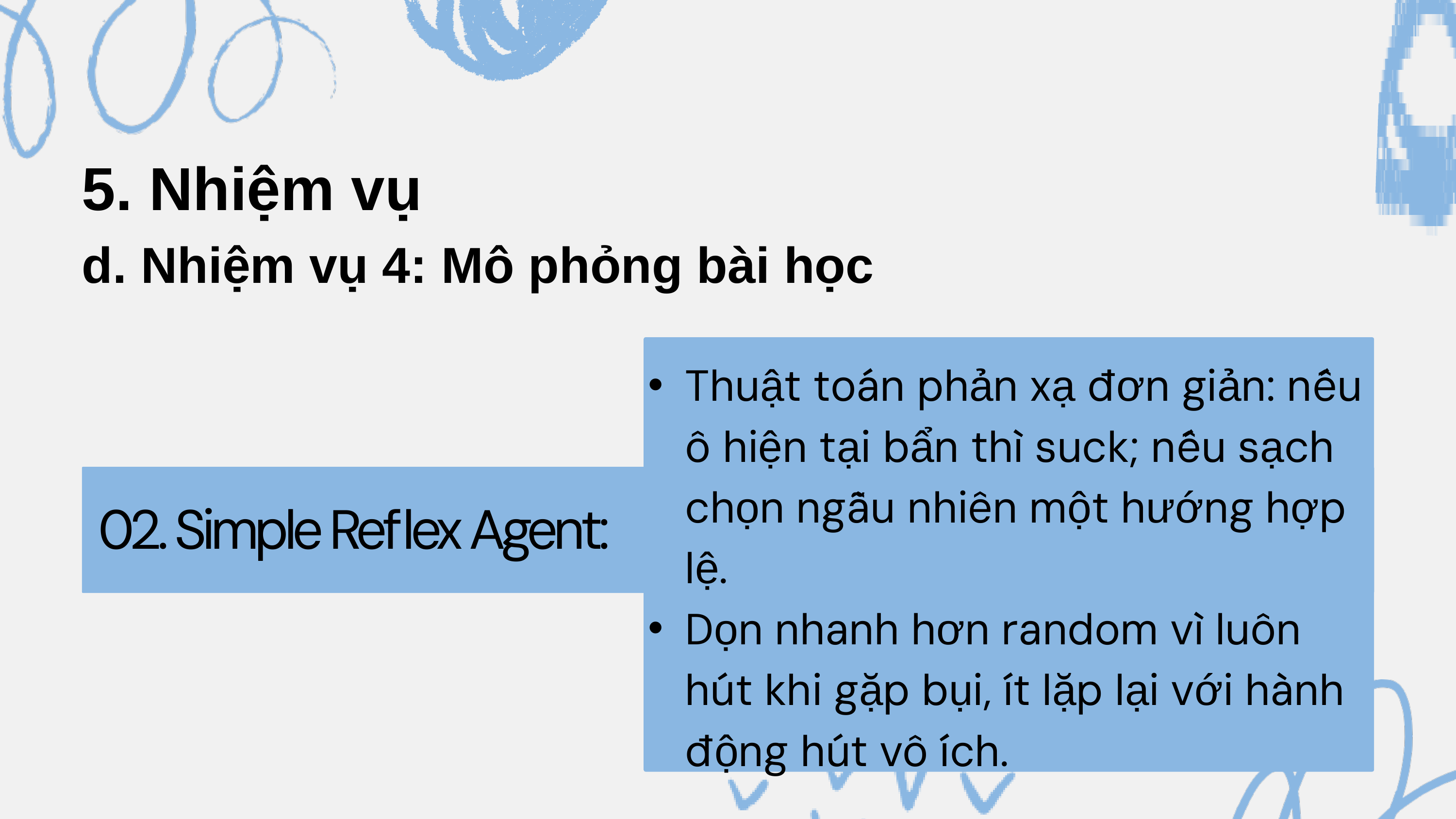

5. Nhiệm vụ
d. Nhiệm vụ 4: Mô phỏng bài học

Thuật toán phản xạ đơn giản: nếu ô hiện tại bẩn thì suck; nếu sạch chọn ngẫu nhiên một hướng hợp lệ.
Dọn nhanh hơn random vì luôn hút khi gặp bụi, ít lặp lại với hành động hút vô ích.

02. Simple Reflex Agent: